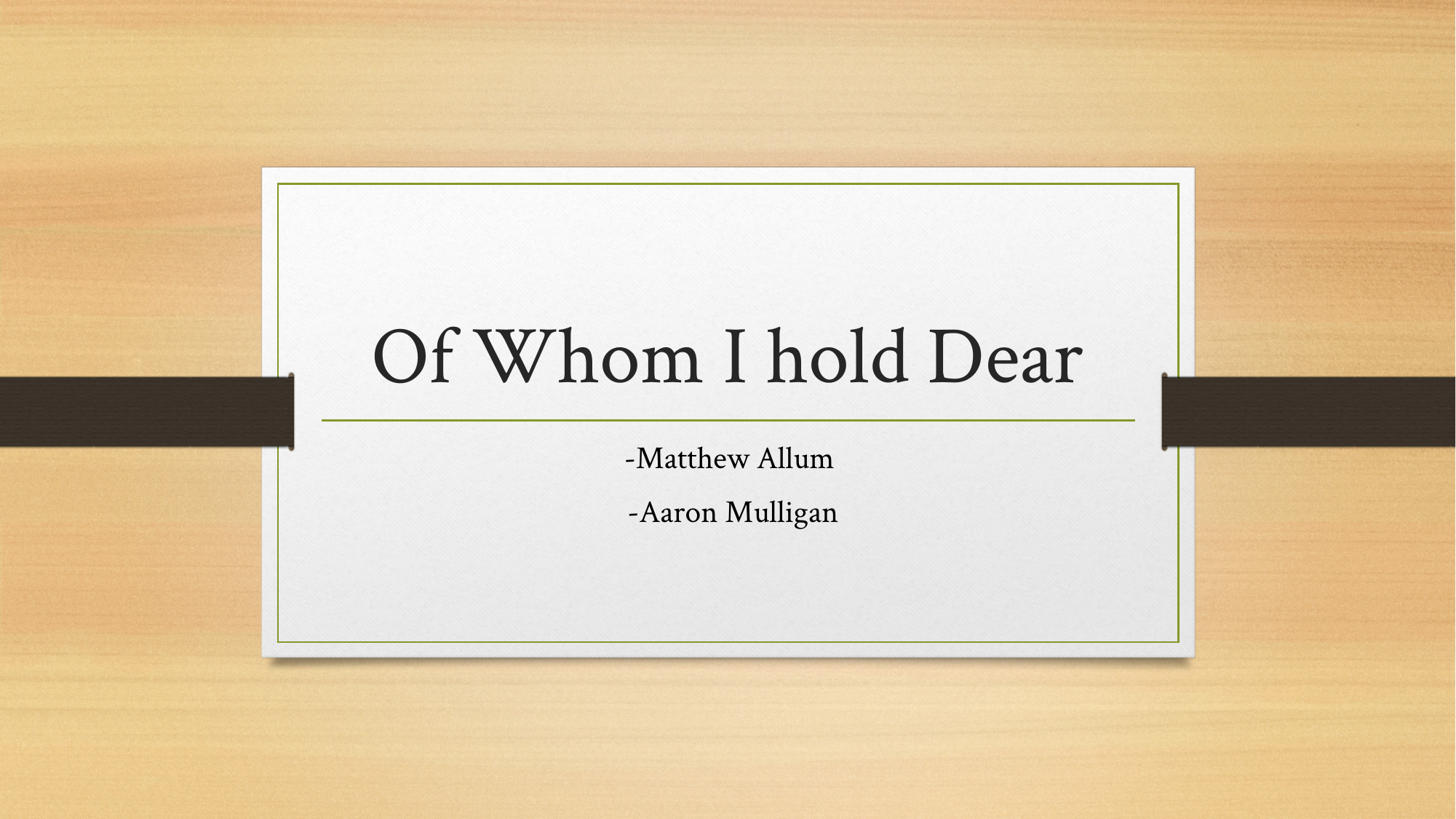

# Of Whom I hold Dear
-Matthew Allum
-Aaron Mulligan